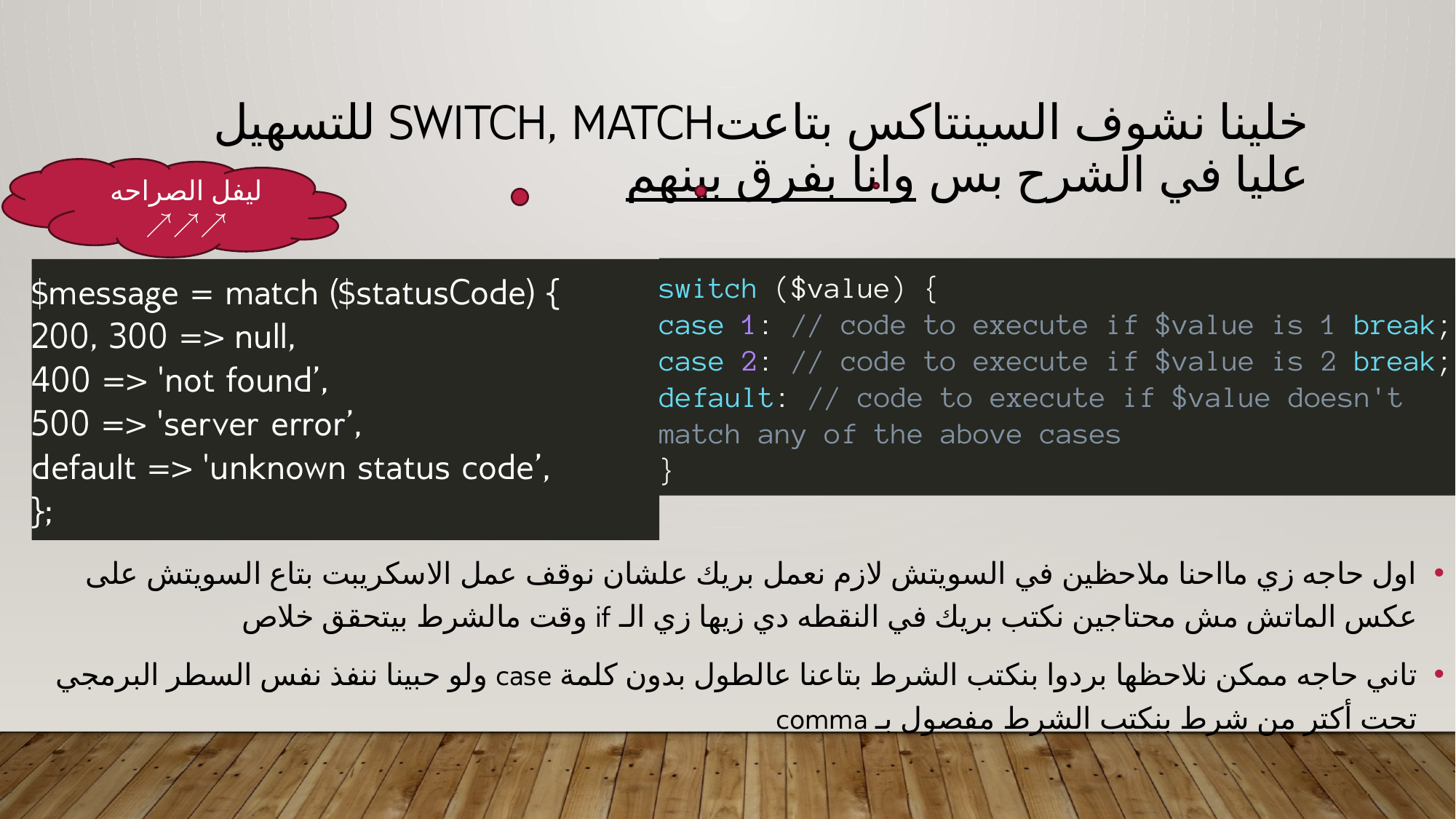

خلينا نشوف السينتاكس بتاعتswitch, match للتسهيل عليا في الشرح بس وانا بفرق بينهم
ليفل الصراحه ↗↗↗
switch ($value) {
case 1: // code to execute if $value is 1 break;
case 2: // code to execute if $value is 2 break;
default: // code to execute if $value doesn't match any of the above cases
}
$message = match ($statusCode) {
200, 300 => null,
400 => 'not found’,
500 => 'server error’,
default => 'unknown status code’,
};
اول حاجه زي مااحنا ملاحظين في السويتش لازم نعمل بريك علشان نوقف عمل الاسكريبت بتاع السويتش على عكس الماتش مش محتاجين نكتب بريك في النقطه دي زيها زي الـ if وقت مالشرط بيتحقق خلاص
تاني حاجه ممكن نلاحظها بردوا بنكتب الشرط بتاعنا عالطول بدون كلمة case ولو حبينا ننفذ نفس السطر البرمجي تحت أكتر من شرط بنكتب الشرط مفصول بـ comma